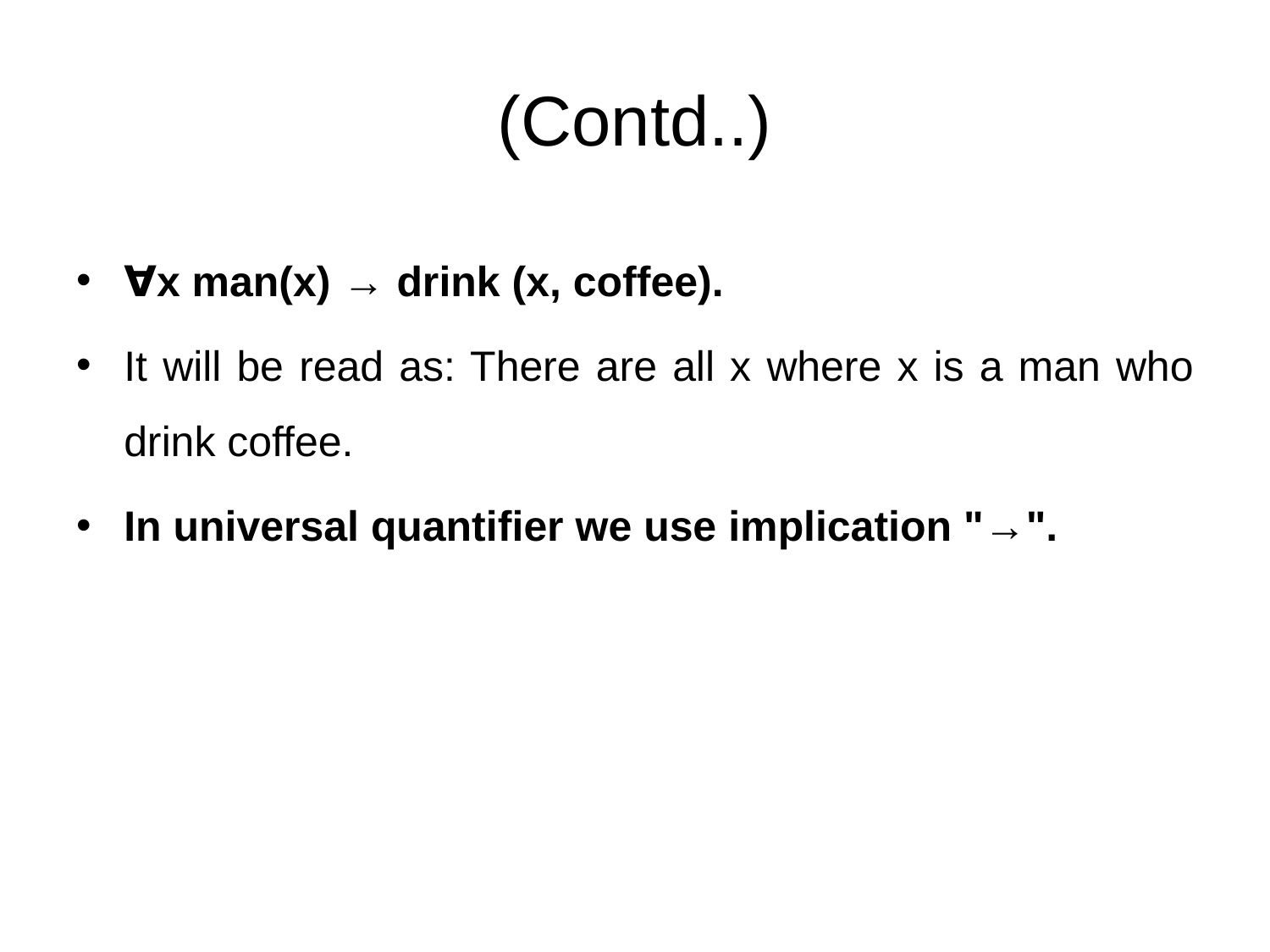

# (Contd..)
∀x man(x) → drink (x, coffee).
It will be read as: There are all x where x is a man who drink coffee.
In universal quantifier we use implication "→".